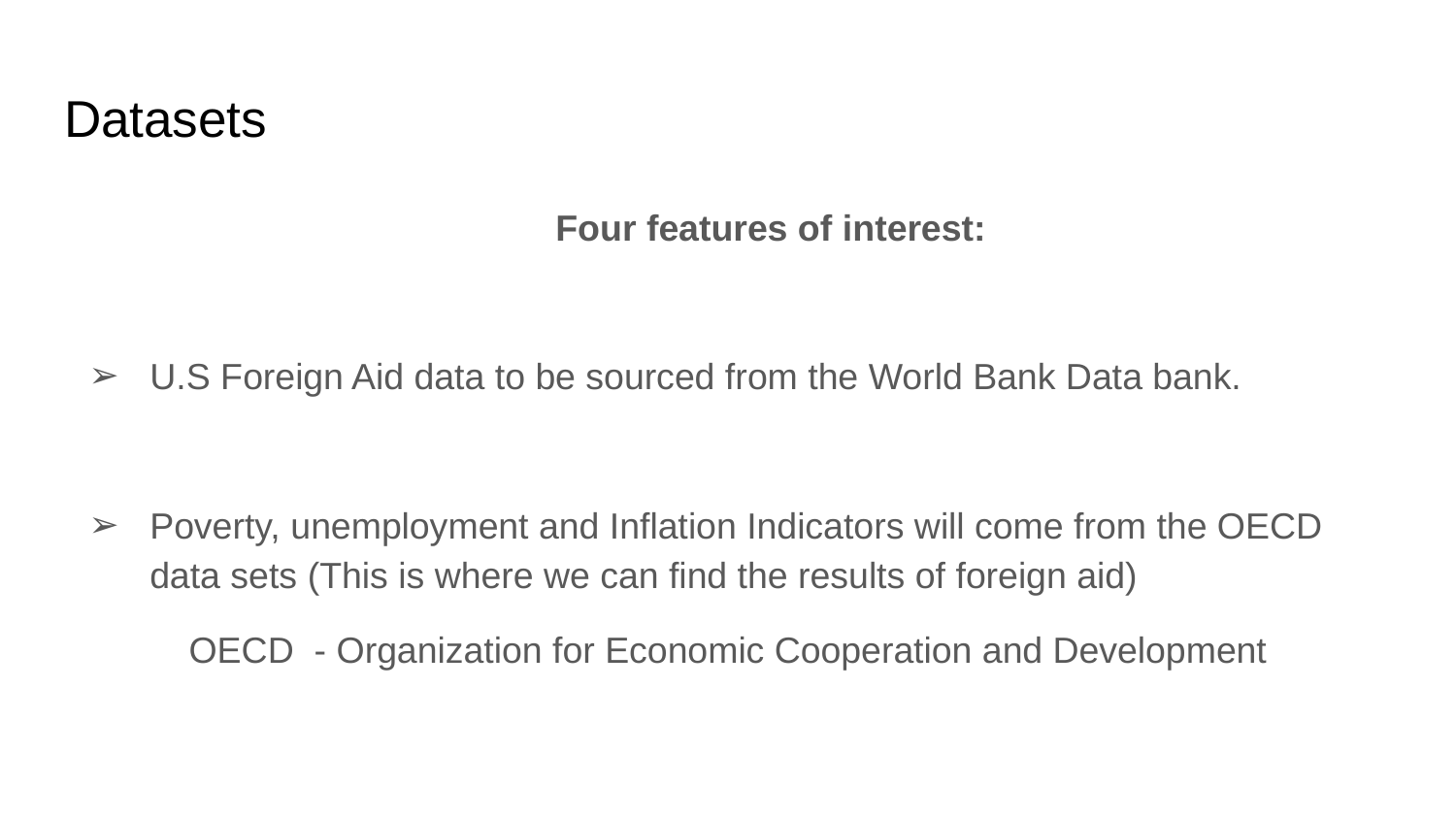

# Datasets
Four features of interest:

U.S Foreign Aid data to be sourced from the World Bank Data bank.

Poverty, unemployment and Inflation Indicators will come from the OECD data sets (This is where we can find the results of foreign aid)
OECD  - Organization for Economic Cooperation and Development